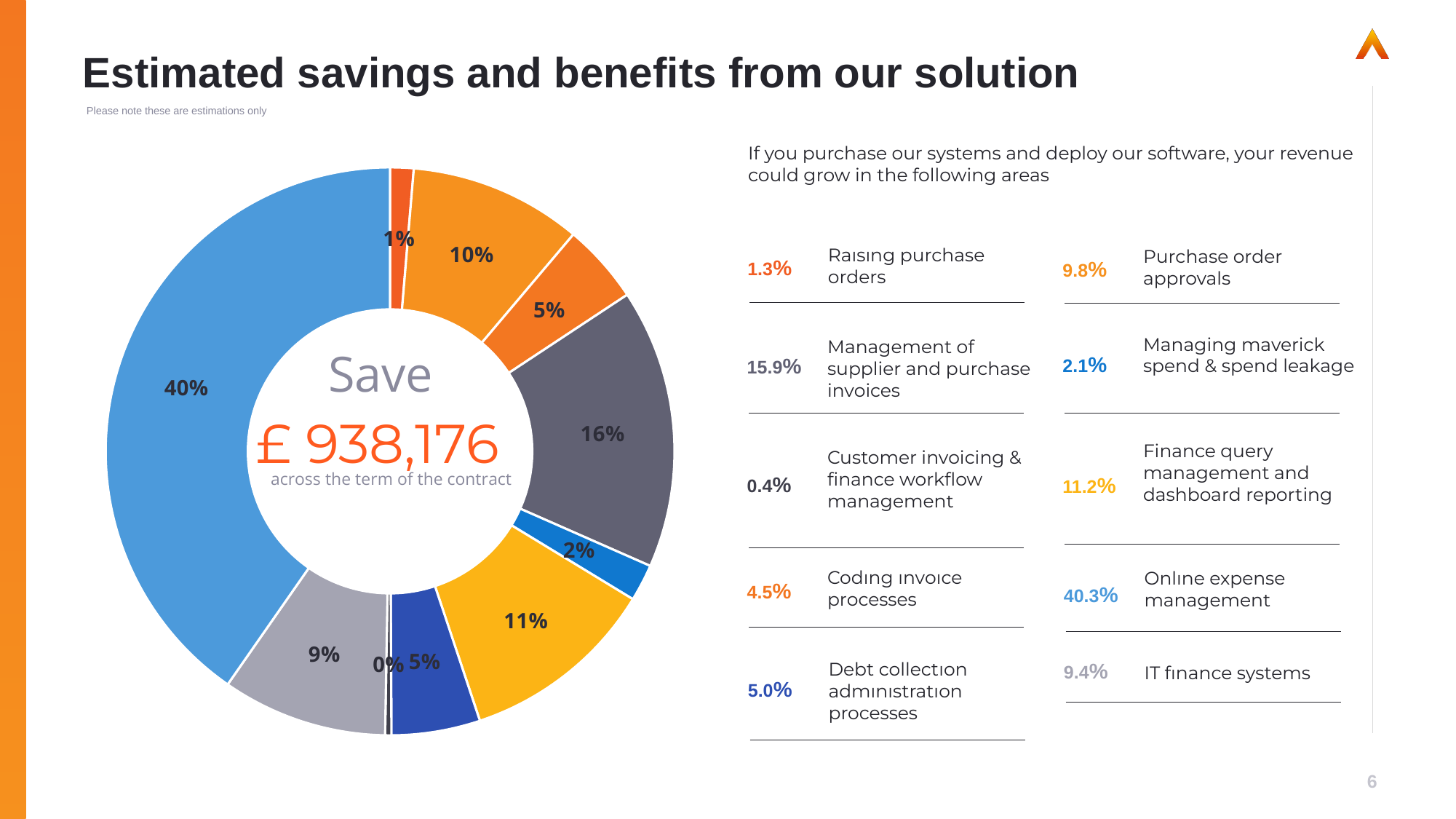

# Estimated savings and benefits from our solution
Please note these are estimations only
If you purchase our systems and deploy our software, your revenue could grow in the following areas

### Chart

| Category |  |
|---|---|
| Raising Purchase Orders | 12522.0 |
| Purchase Order approvals | 92120.0 |
| Coding invoice processes | 42648.0 |
| Management of supplier and purchase invoices | 149270.0 |
| Managing Spend leakage  | 19740.0 |
| Finance query management & reporting | 104787.0 |
| Debt collection administration processes | 47287.0 |
| Customer Invoicing & Finance Workflow | 3327.0 |
| Online expense management | 88125.0 |
Raısıng purchase orders
1.3%
Purchase order approvals
9.8%
Managing maverick spend & spend leakage
2.1%
Management of supplier and purchase invoices
15.9%
Save
£ 938,176
Finance query management and dashboard reporting
11.2%
Customer invoicing & finance workflow management
0.4%
across the term of the contract
Codıng ınvoıce processes
4.5%
Onlıne expense management
40.3%
Debt collectıon admınıstratıon processes
5.0%
9.4%
IT fınance systems
6